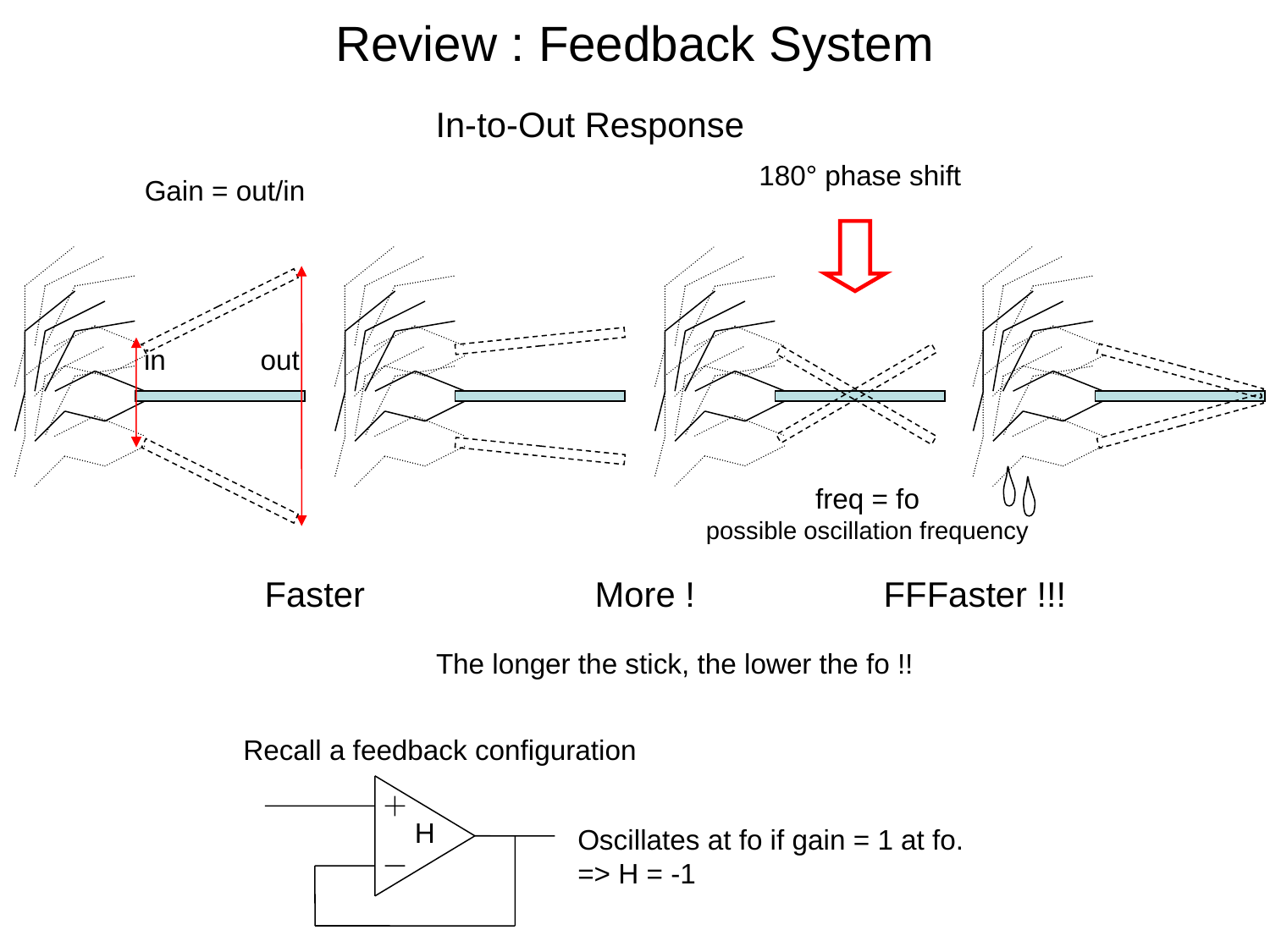

Review : Feedback System
In-to-Out Response
180° phase shift
Gain = out/in

in
out

freq = fo
possible oscillation frequency

Faster
More !
FFFaster !!!
The longer the stick, the lower the fo !!
Recall a feedback configuration

H
Oscillates at fo if gain = 1 at fo.
=> H = -1